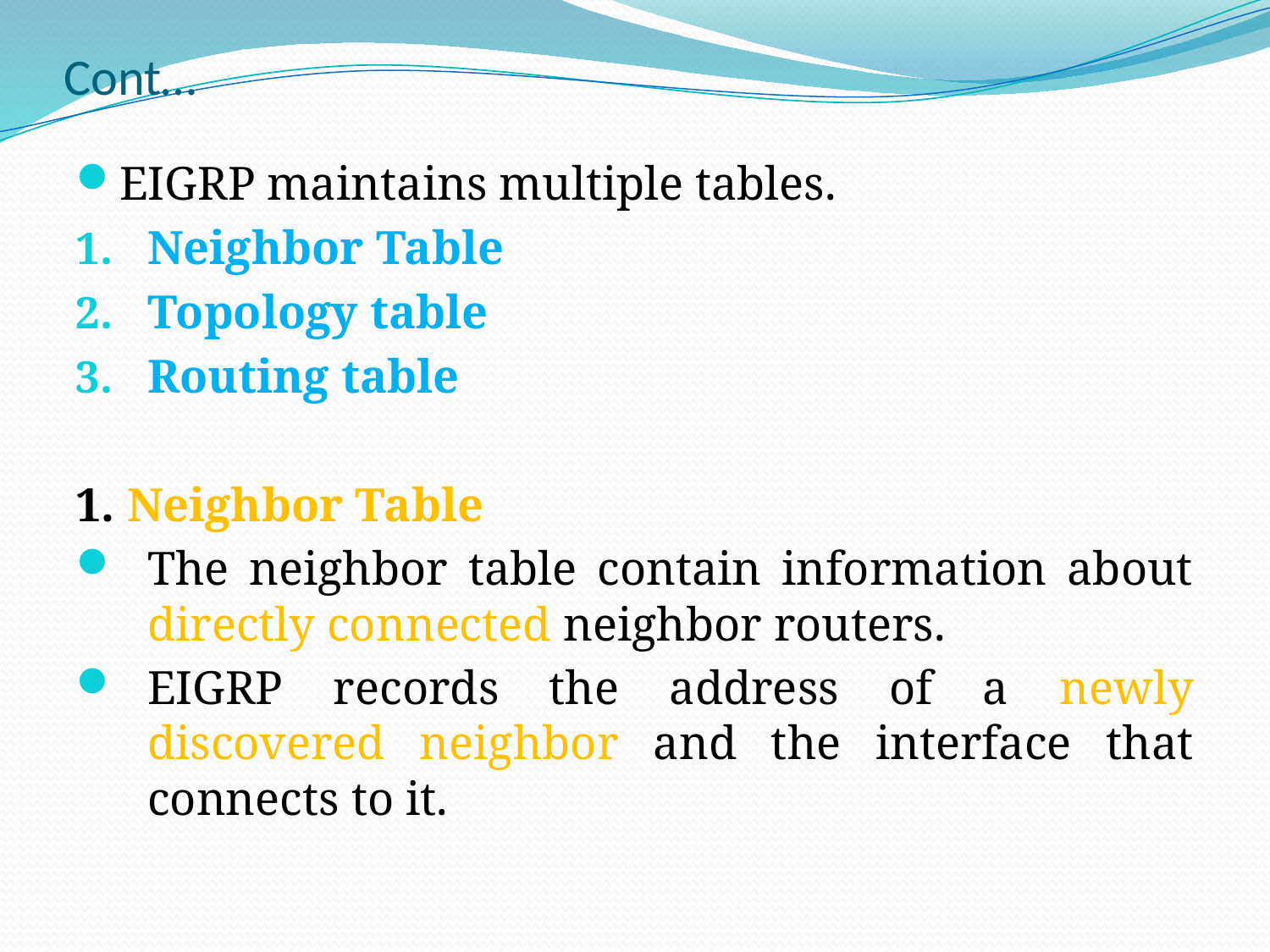

# Cont…
EIGRP maintains multiple tables.
Neighbor Table
Topology table
Routing table

1. Neighbor Table
The neighbor table contain information about directly connected neighbor routers.
EIGRP records the address of a newly discovered neighbor and the interface that connects to it.